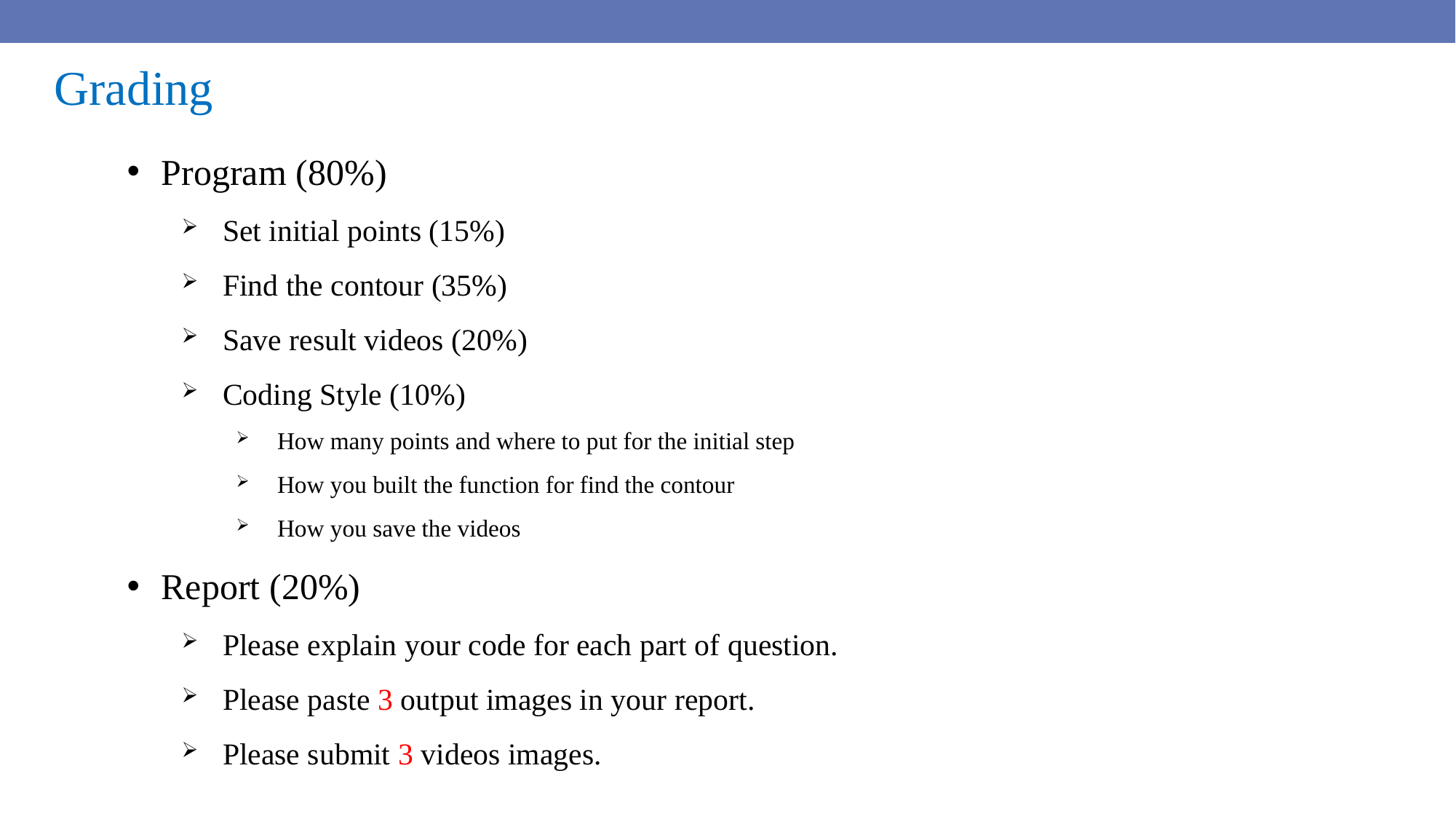

Grading
Program (80%)
Set initial points (15%)
Find the contour (35%)
Save result videos (20%)
Coding Style (10%)
How many points and where to put for the initial step
How you built the function for find the contour
How you save the videos
Report (20%)
Please explain your code for each part of question.
Please paste 3 output images in your report.
Please submit 3 videos images.